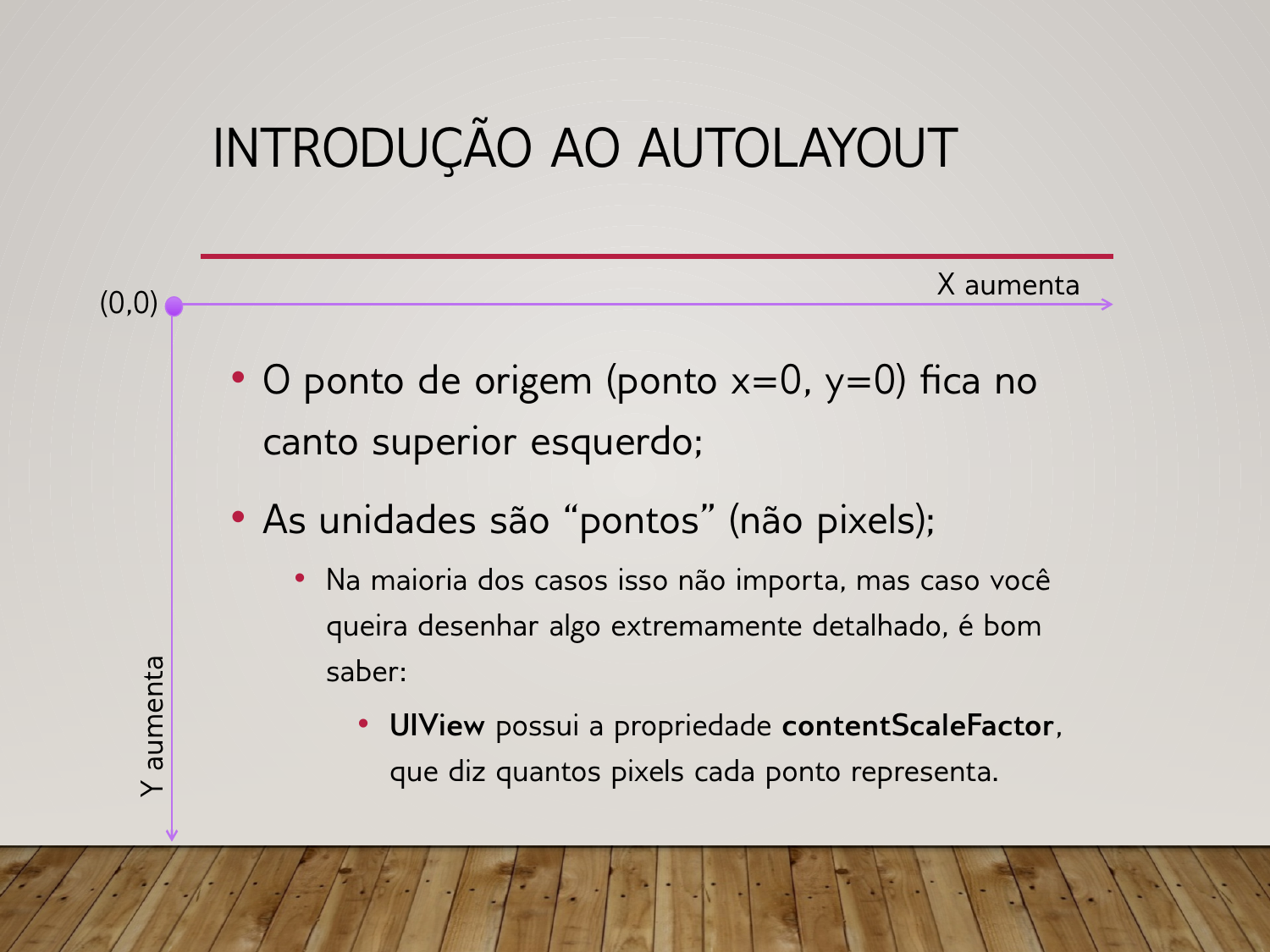

# Introdução ao Autolayout
X aumenta
(0,0)

Y aumenta
O ponto de origem (ponto x=0, y=0) fica no canto superior esquerdo;
As unidades são “pontos” (não pixels);
Na maioria dos casos isso não importa, mas caso você queira desenhar algo extremamente detalhado, é bom saber:
UIView possui a propriedade contentScaleFactor, que diz quantos pixels cada ponto representa.